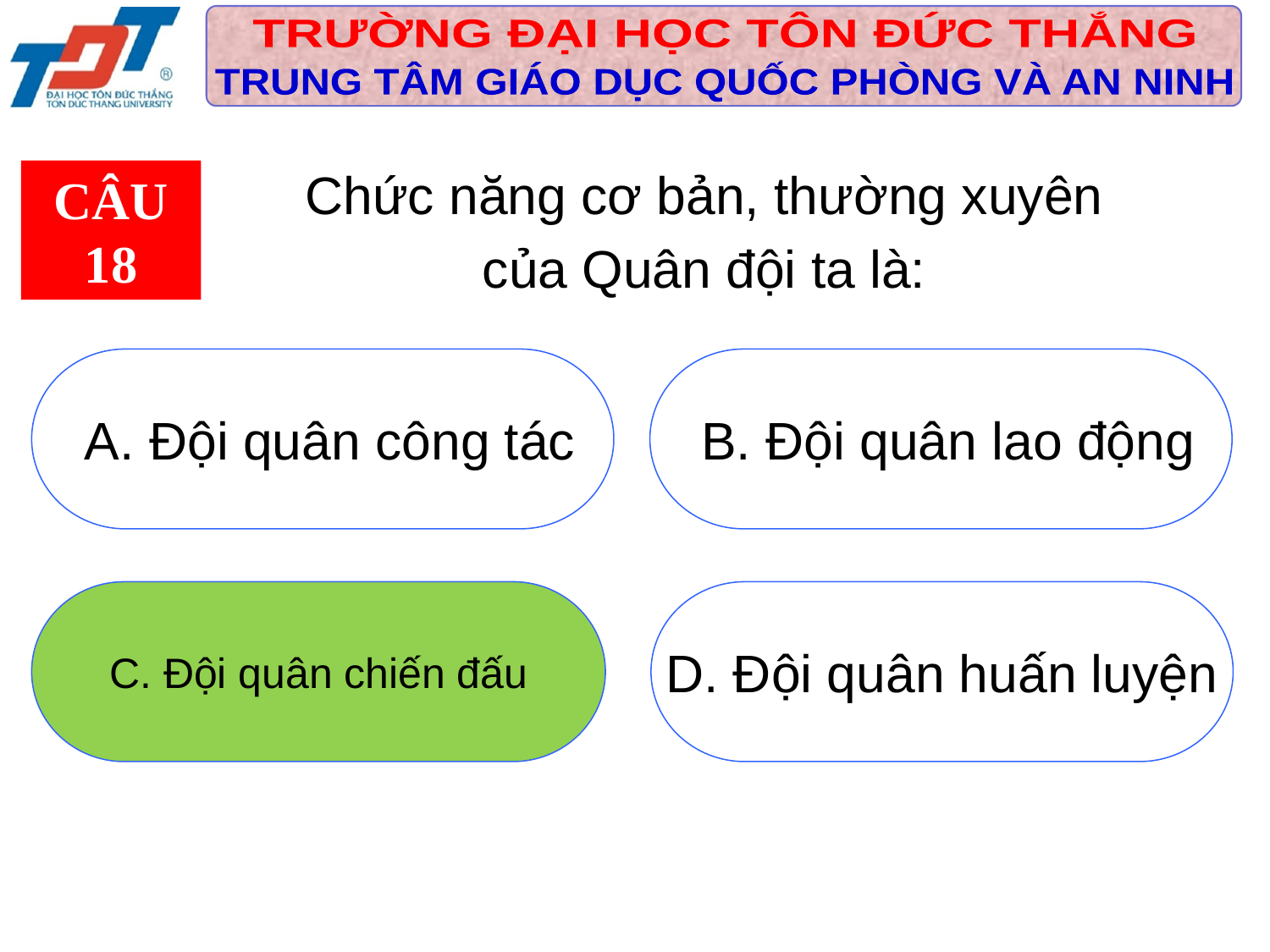

Chức năng cơ bản, thường xuyên
của Quân đội ta là:
CÂU 18
 A. Đội quân công tác
 B. Đội quân lao động
C. Đội quân chiến đấu
D. Đội quân huấn luyện